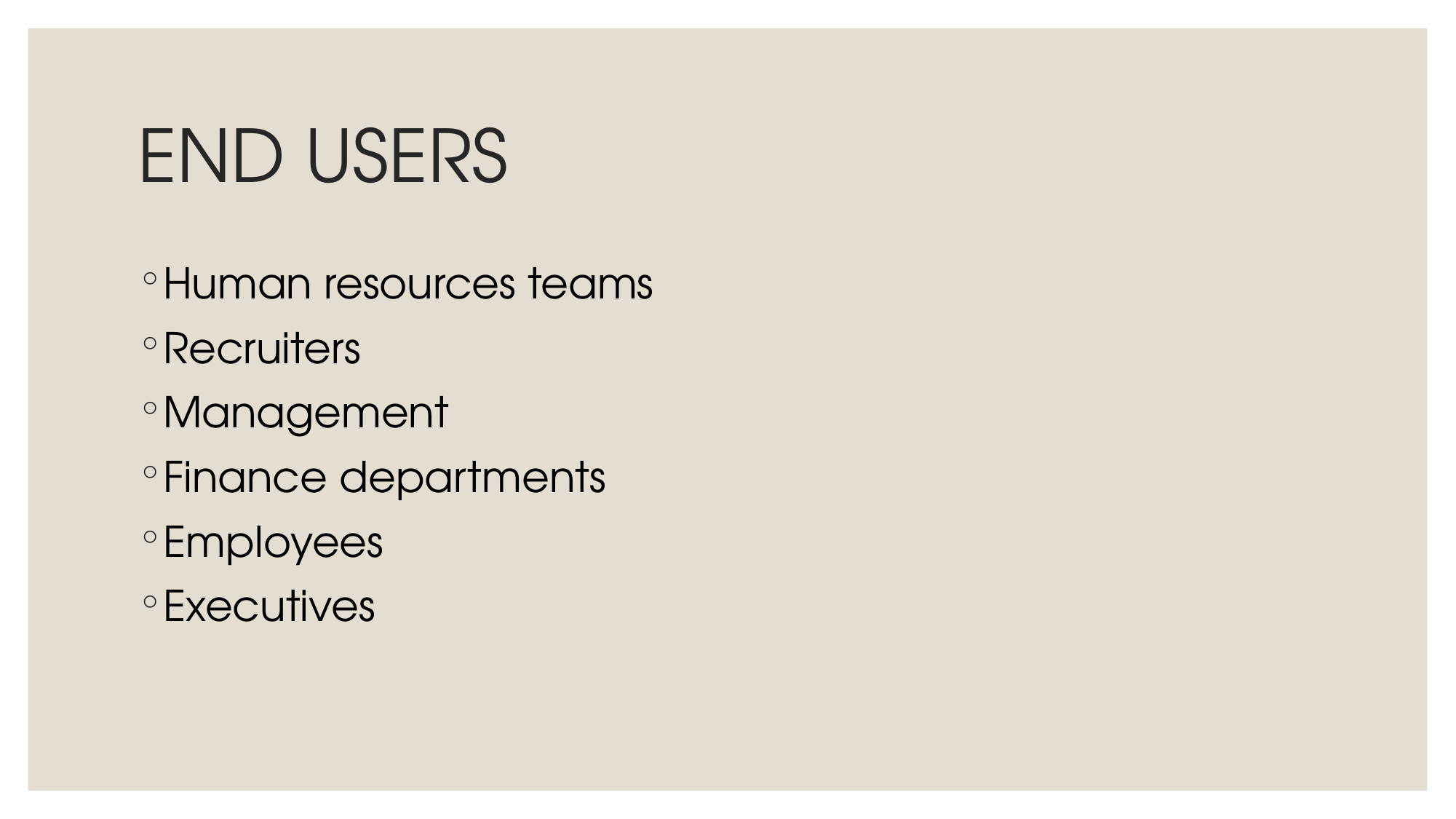

# END USERS
Human resources teams
Recruiters
Management
Finance departments
Employees
Executives